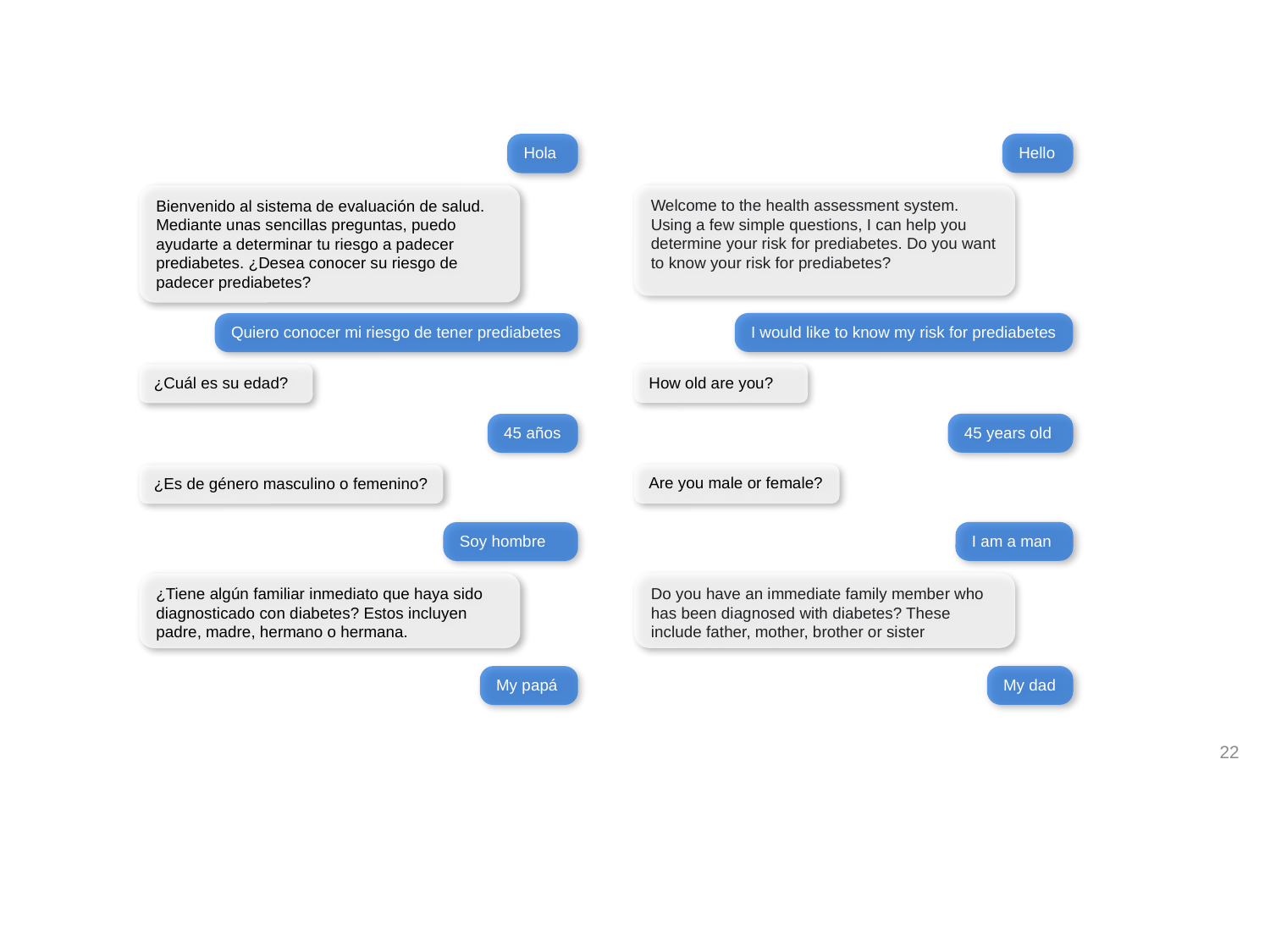

Hello

Welcome to the health assessment system. Using a few simple questions, I can help you determine your risk for prediabetes. Do you want to know your risk for prediabetes?
I would like to know my risk for prediabetes

How old are you?
45 years old

Are you male or female?
I am a man

Do you have an immediate family member who has been diagnosed with diabetes? These include father, mother, brother or sister
My dad

Hola

Bienvenido al sistema de evaluación de salud. Mediante unas sencillas preguntas, puedo ayudarte a determinar tu riesgo a padecer prediabetes. ¿Desea conocer su riesgo de padecer prediabetes?
Quiero conocer mi riesgo de tener prediabetes

¿Cuál es su edad?
45 años

¿Es de género masculino o femenino?
Soy hombre

¿Tiene algún familiar inmediato que haya sido diagnosticado con diabetes? Estos incluyen padre, madre, hermano o hermana.
My papá

22